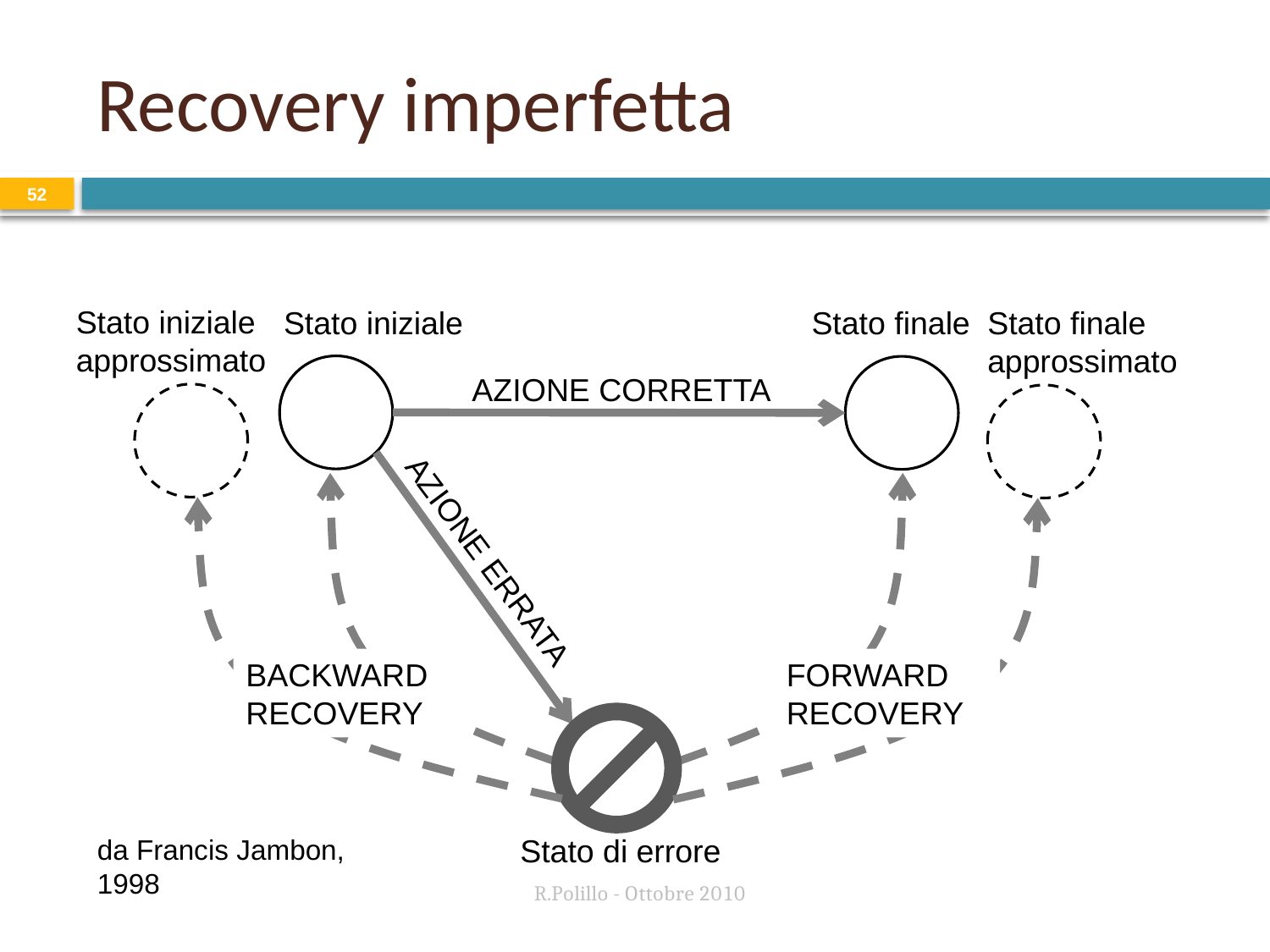

# Recovery imperfetta
52
Stato iniziale
approssimato

Stato finale
approssimato

Stato iniziale
Stato finale

AZIONE CORRETTA

AZIONE ERRATA
BACKWARD
RECOVERY
FORWARD
RECOVERY

Stato di errore
da Francis Jambon, 1998
R.Polillo - Ottobre 2010